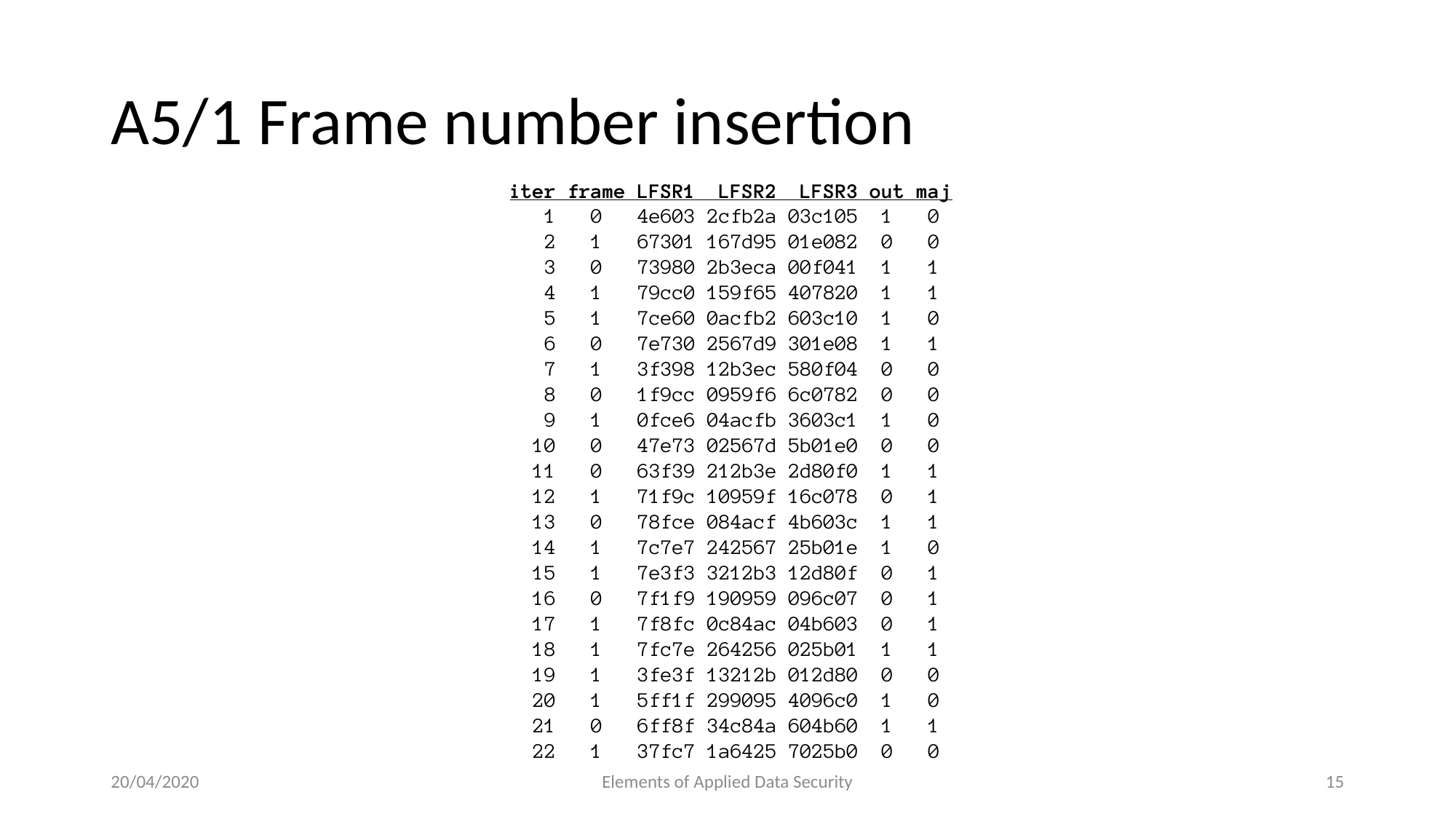

# A5/1 Frame number insertion
 iter frame LFSR1  LFSR2  LFSR3 out maj
    1   0   4e603 2cfb2a 03c105  1   0
    2   1   67301 167d95 01e082  0   0
    3   0   73980 2b3eca 00f041  1   1
    4   1   79cc0 159f65 407820  1   1
    5   1   7ce60 0acfb2 603c10  1   0
    6   0   7e730 2567d9 301e08  1   1
    7   1   3f398 12b3ec 580f04  0   0
    8   0   1f9cc 0959f6 6c0782  0   0
    9   1   0fce6 04acfb 3603c1  1   0
   10   0   47e73 02567d 5b01e0  0   0
   11   0   63f39 212b3e 2d80f0  1   1
   12   1   71f9c 10959f 16c078  0   1
   13   0   78fce 084acf 4b603c  1   1
   14   1   7c7e7 242567 25b01e  1   0
   15   1   7e3f3 3212b3 12d80f  0   1
   16   0   7f1f9 190959 096c07  0   1
   17   1   7f8fc 0c84ac 04b603  0   1
   18   1   7fc7e 264256 025b01  1   1
   19   1   3fe3f 13212b 012d80  0   0
   20   1   5ff1f 299095 4096c0  1   0
   21   0   6ff8f 34c84a 604b60  1   1
   22   1   37fc7 1a6425 7025b0  0   0
20/04/2020
Elements of Applied Data Security
15